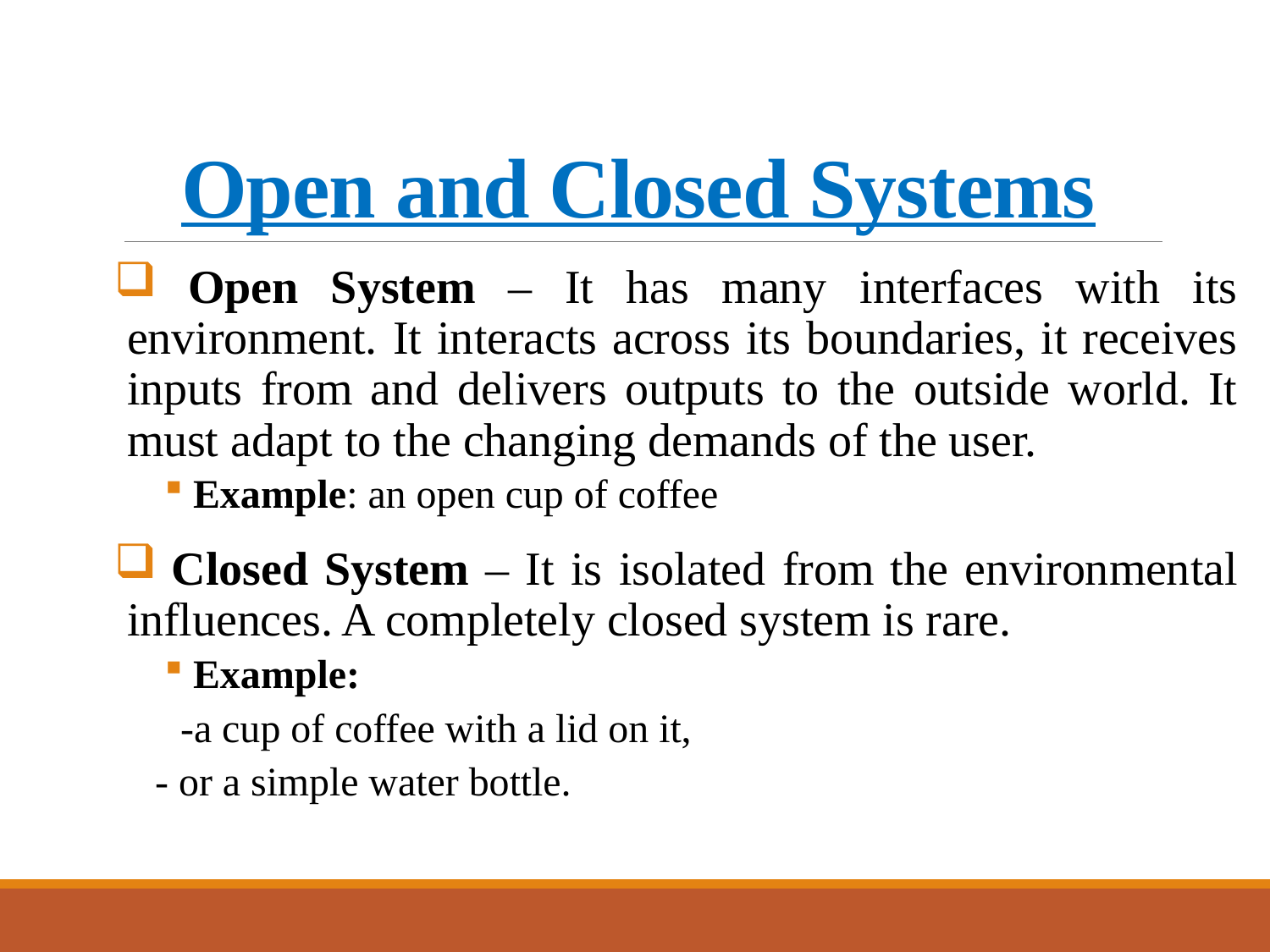

# Open and Closed Systems
 Open System – It has many interfaces with its environment. It interacts across its boundaries, it receives inputs from and delivers outputs to the outside world. It must adapt to the changing demands of the user.
Example: an open cup of coffee
 Closed System – It is isolated from the environmental influences. A completely closed system is rare.
Example:
	-a cup of coffee with a lid on it,
	- or a simple water bottle.